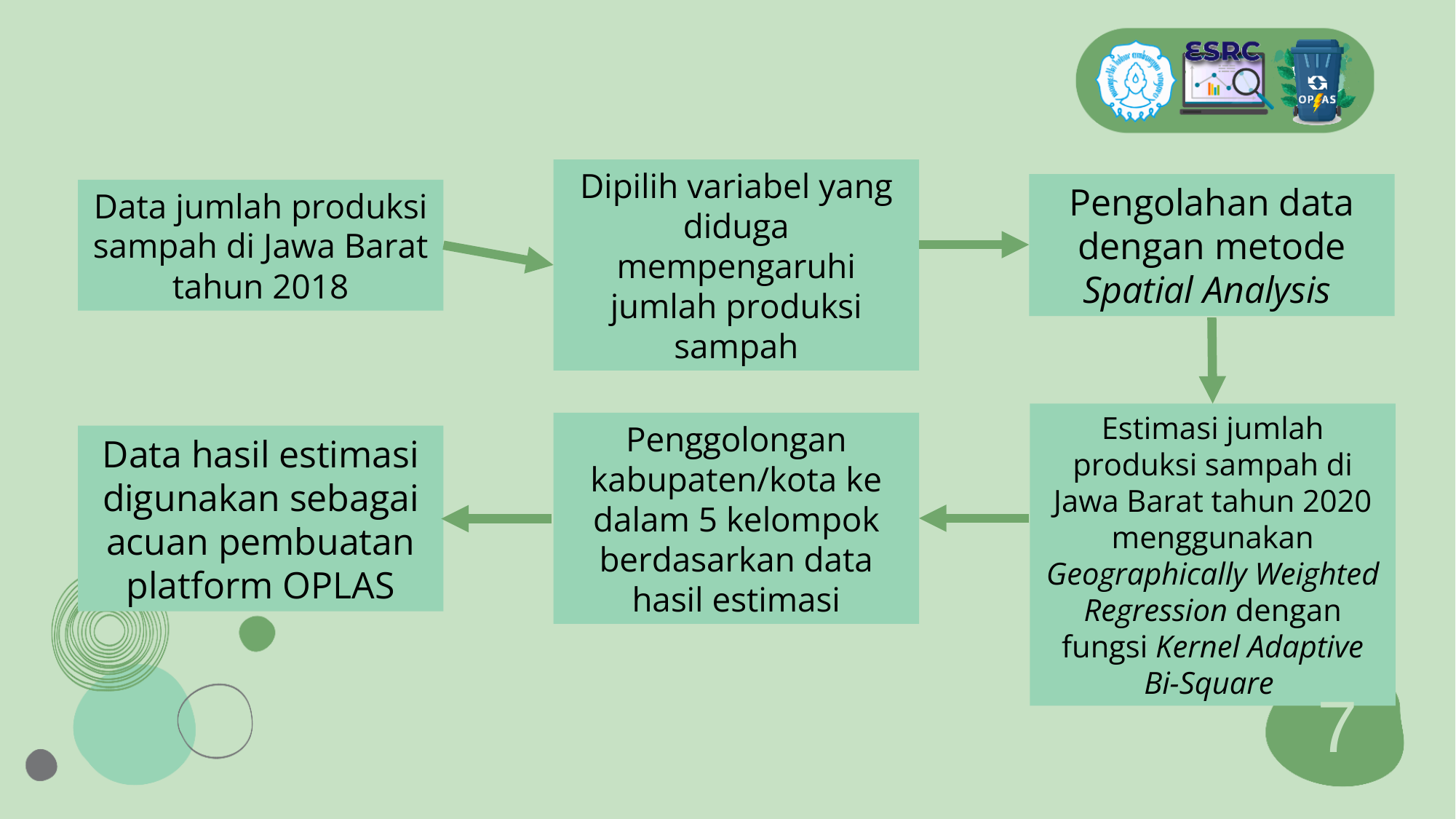

Dipilih variabel yang diduga mempengaruhi jumlah produksi sampah
Pengolahan data dengan metode Spatial Analysis
Data jumlah produksi sampah di Jawa Barat tahun 2018
Estimasi jumlah produksi sampah di Jawa Barat tahun 2020 menggunakan Geographically Weighted Regression dengan fungsi Kernel Adaptive Bi-Square
Penggolongan kabupaten/kota ke dalam 5 kelompok berdasarkan data hasil estimasi
Data hasil estimasi digunakan sebagai acuan pembuatan platform OPLAS
7